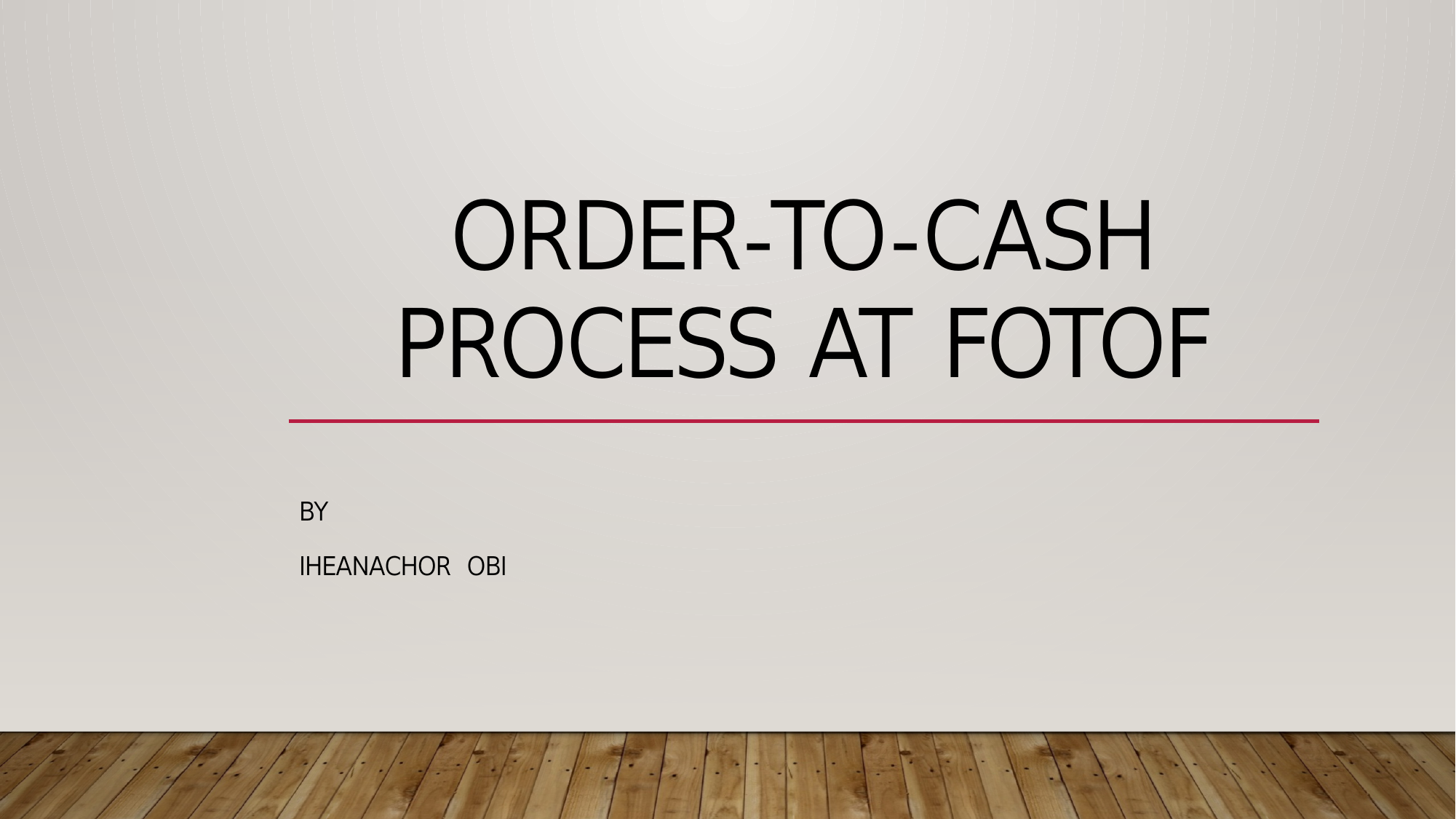

# Order-to-Cash Process at Fotof
By
Iheanachor  obi